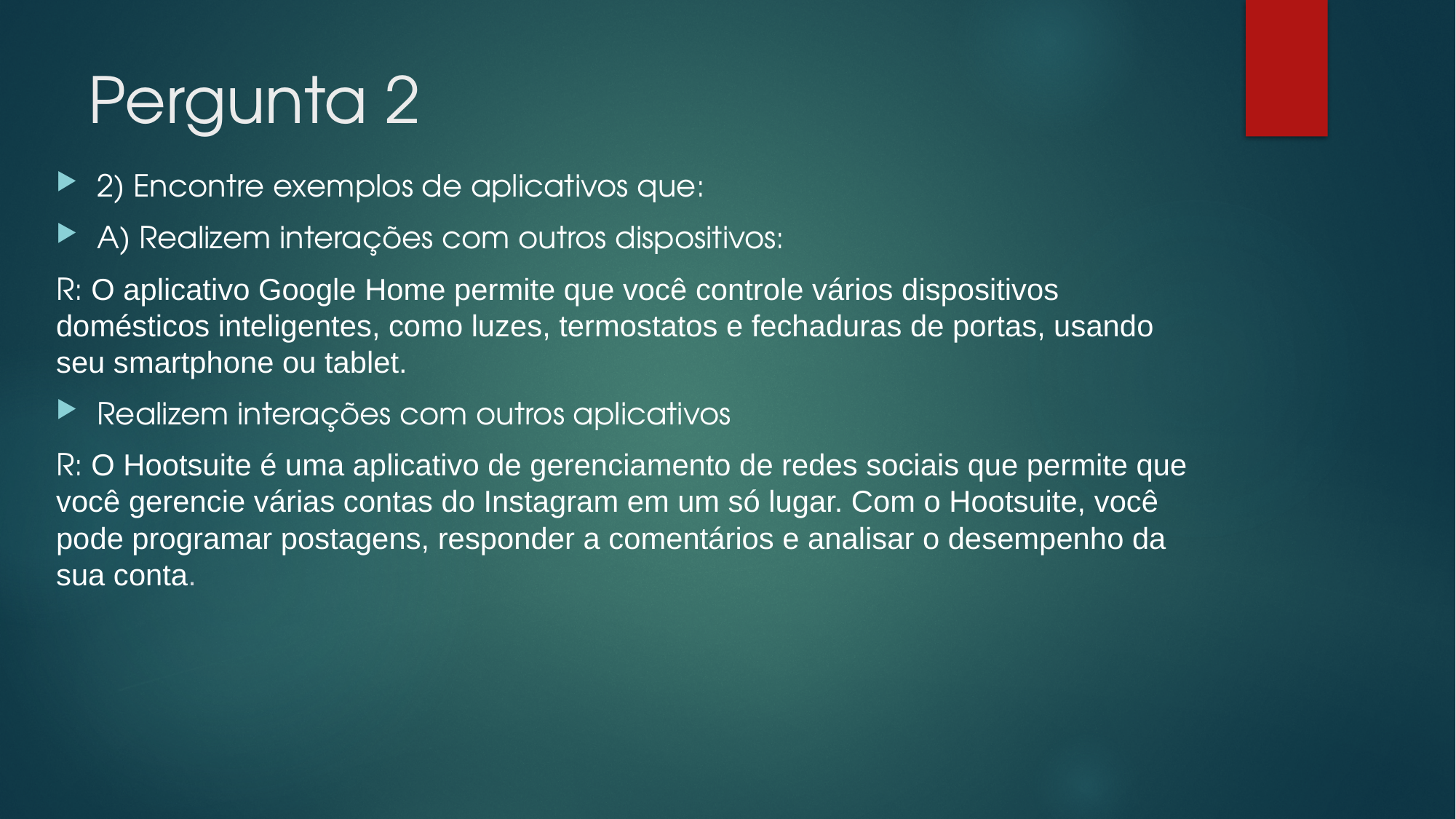

# Pergunta 2
2) Encontre exemplos de aplicativos que:
A) Realizem interações com outros dispositivos:
R: O aplicativo Google Home permite que você controle vários dispositivos domésticos inteligentes, como luzes, termostatos e fechaduras de portas, usando seu smartphone ou tablet.
Realizem interações com outros aplicativos
R: O Hootsuite é uma aplicativo de gerenciamento de redes sociais que permite que você gerencie várias contas do Instagram em um só lugar. Com o Hootsuite, você pode programar postagens, responder a comentários e analisar o desempenho da sua conta.